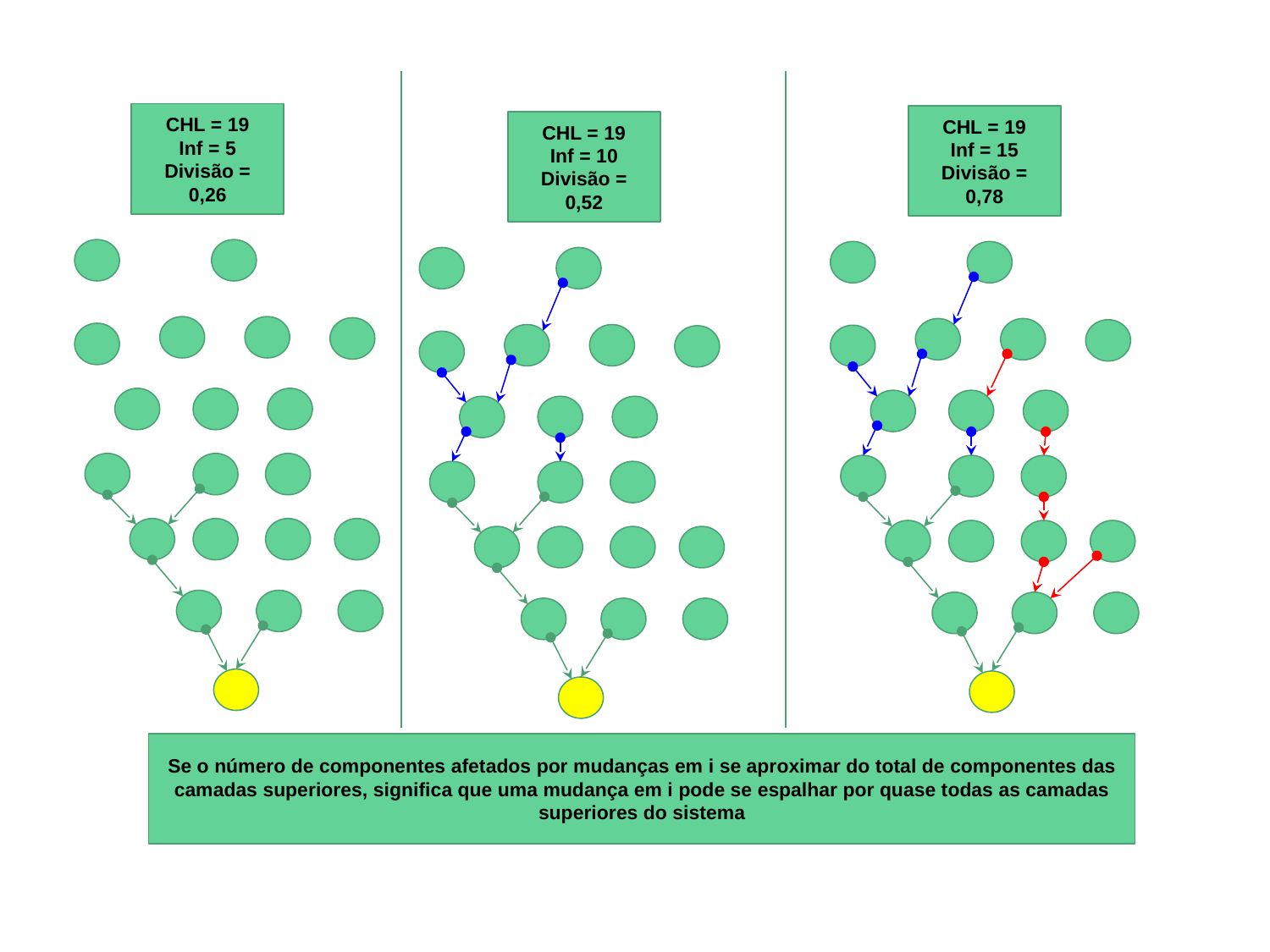

CHL = 19
Inf = 5
Divisão = 0,26
CHL = 19
Inf = 15
Divisão = 0,78
CHL = 19
Inf = 10
Divisão = 0,52

12
Se o número de componentes afetados por mudanças em i se aproximar do total de componentes das camadas superiores, significa que uma mudança em i pode se espalhar por quase todas as camadas superiores do sistema